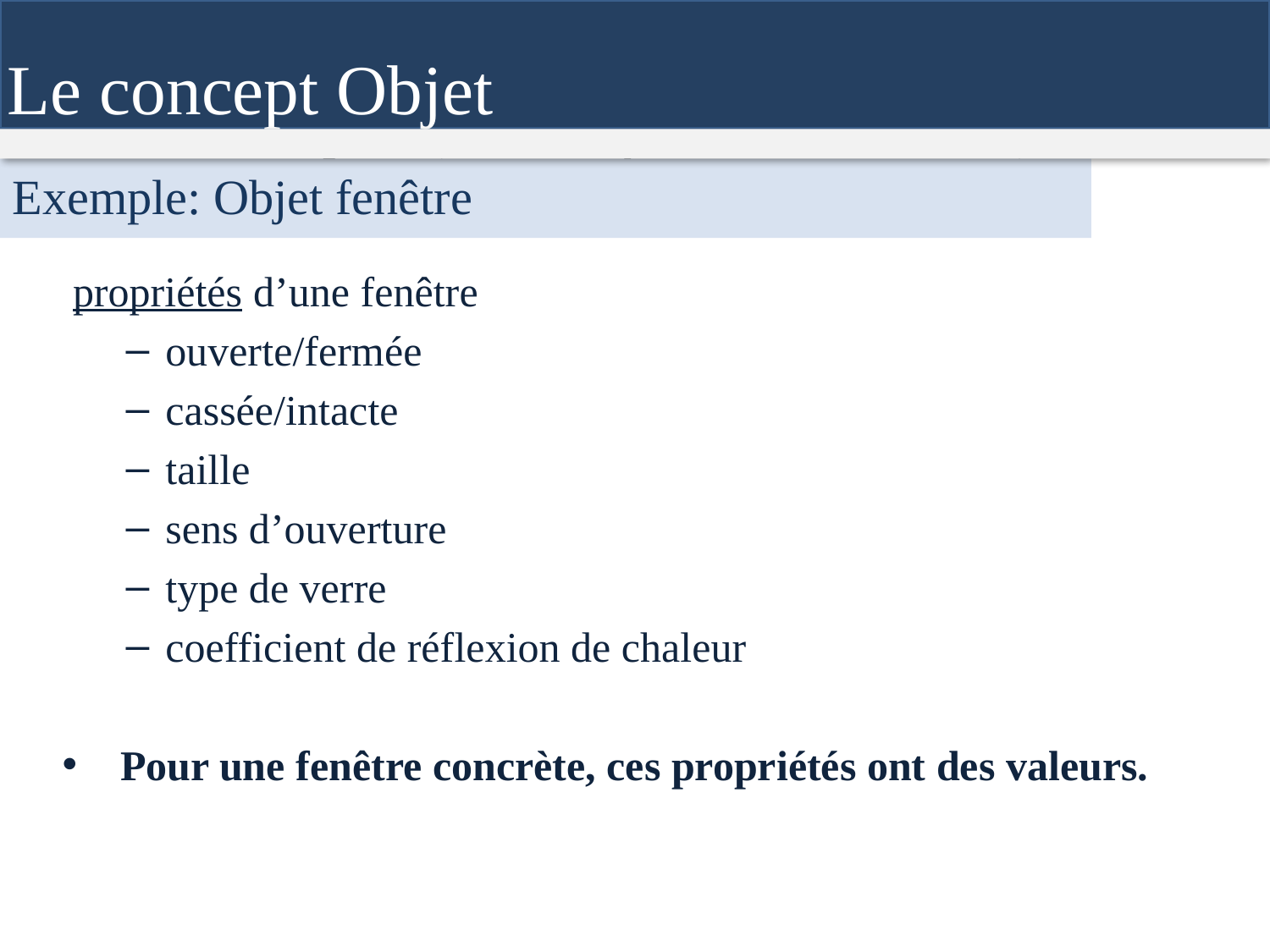

Le concept Objet
# Objet (exemple / fenêtre)

Exemple: Objet fenêtre
 propriétés d’une fenêtre
ouverte/fermée
cassée/intacte
taille
sens d’ouverture
type de verre
coefficient de réflexion de chaleur

 Pour une fenêtre concrète, ces propriétés ont des valeurs.